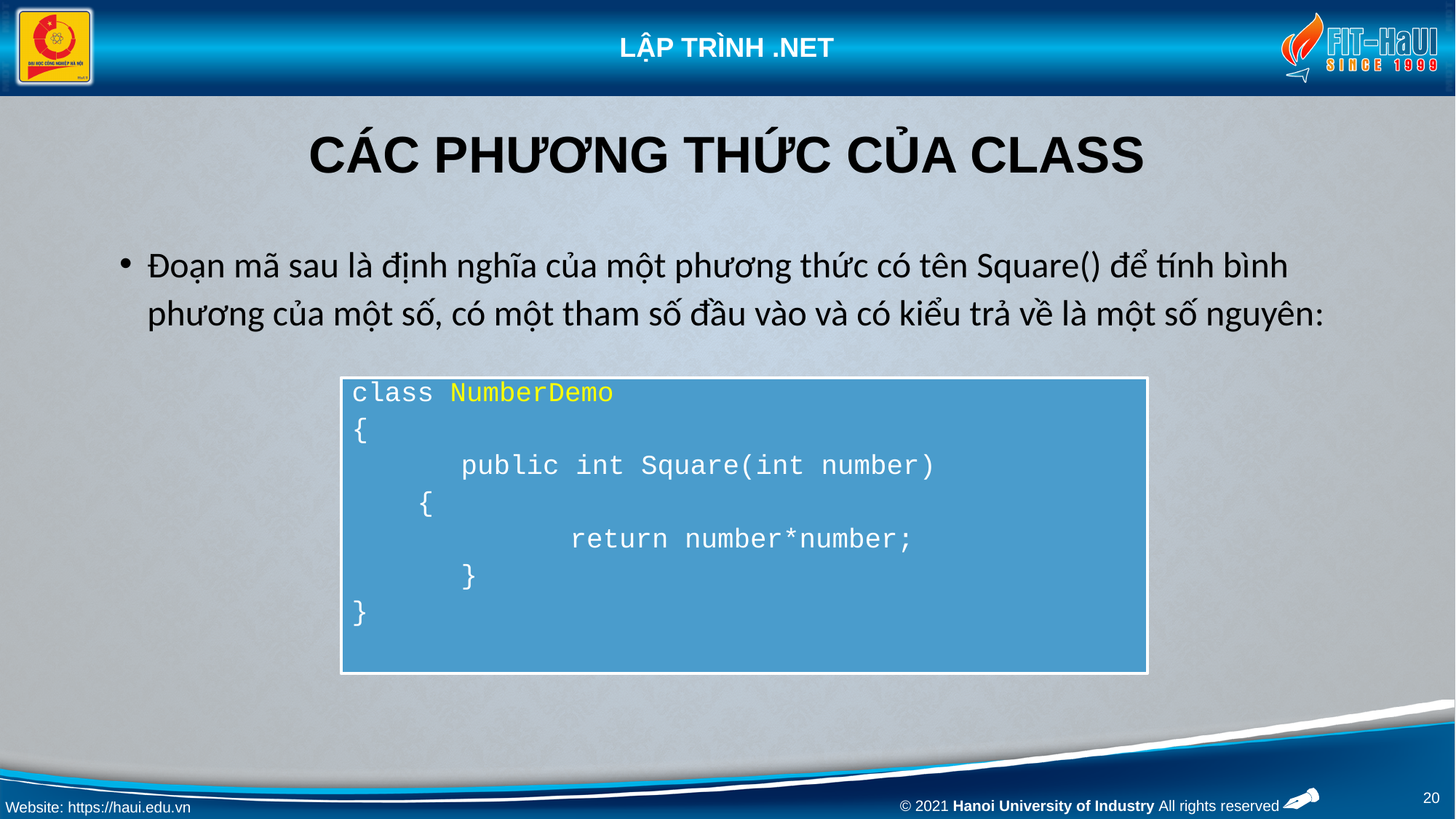

# CÁC PHƯƠNG THỨC CỦA CLASS
Đoạn mã sau là định nghĩa của một phương thức có tên Square() để tính bình phương của một số, có một tham số đầu vào và có kiểu trả về là một số nguyên:
class NumberDemo
{
	public int Square(int number)
    {
		return number*number;
	}
}